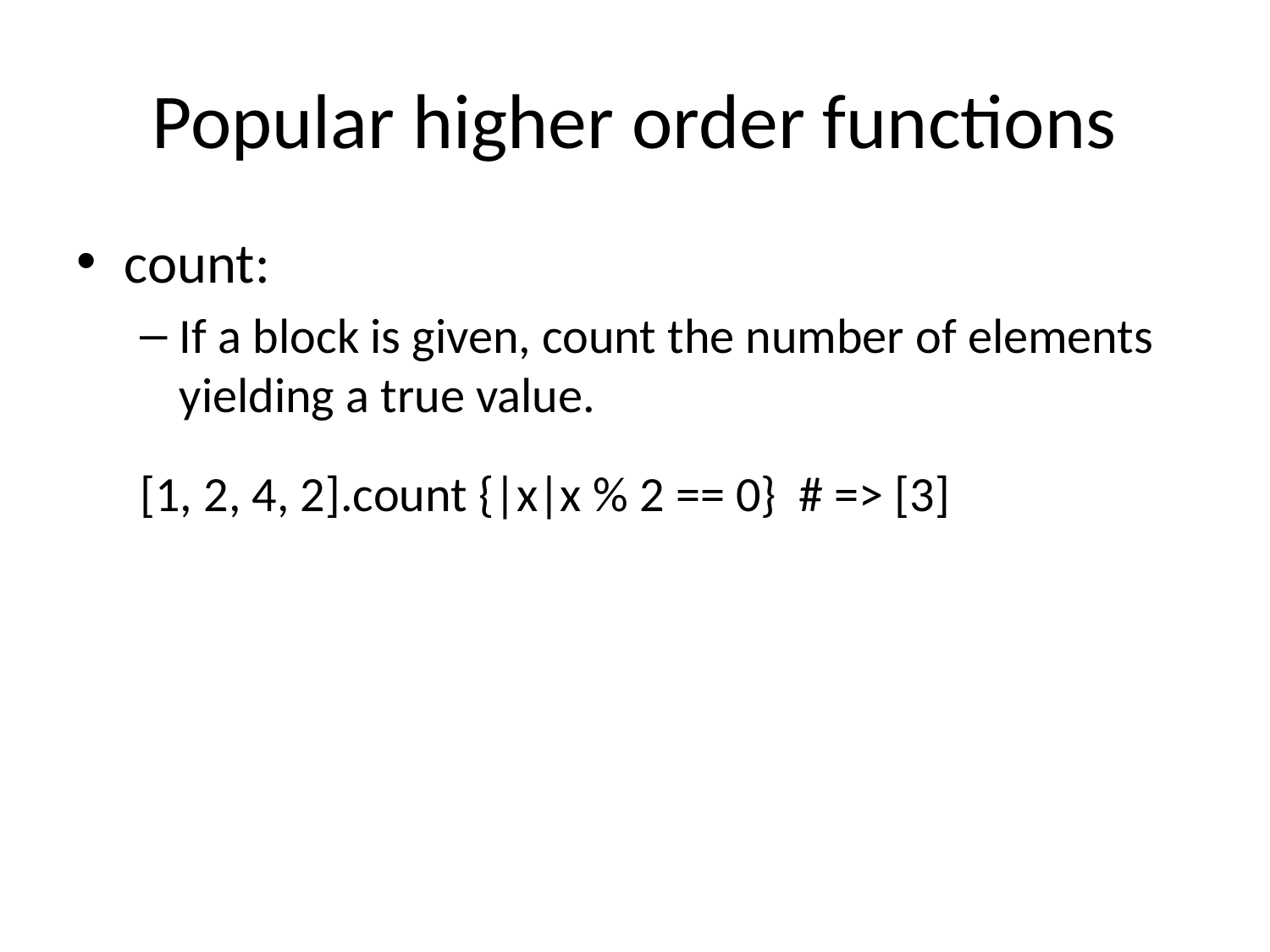

# Popular higher order functions
count:
If a block is given, count the number of elements yielding a true value.

[1, 2, 4, 2].count {|x|x % 2 == 0}  # => [3]